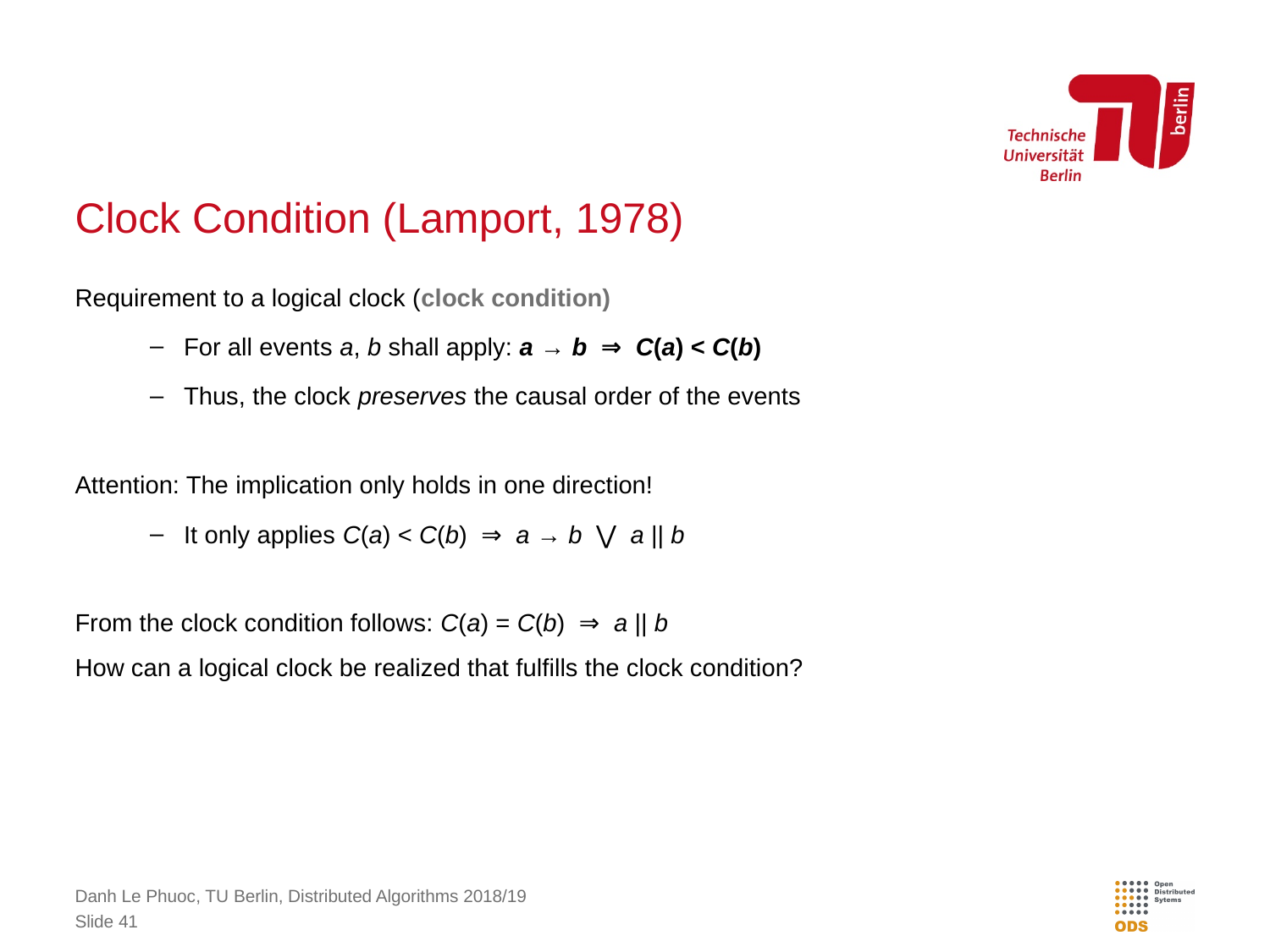

# Clock Condition (Lamport, 1978)
Requirement to a logical clock (clock condition)
For all events a, b shall apply: a → b  ⇒  C(a) < C(b)
Thus, the clock preserves the causal order of the events

Attention: The implication only holds in one direction!
It only applies C(a) < C(b)  ⇒  a → b  ⋁  a || b

From the clock condition follows: C(a) = C(b)  ⇒  a || b
How can a logical clock be realized that fulfills the clock condition?
Danh Le Phuoc, TU Berlin, Distributed Algorithms 2018/19
Slide 41